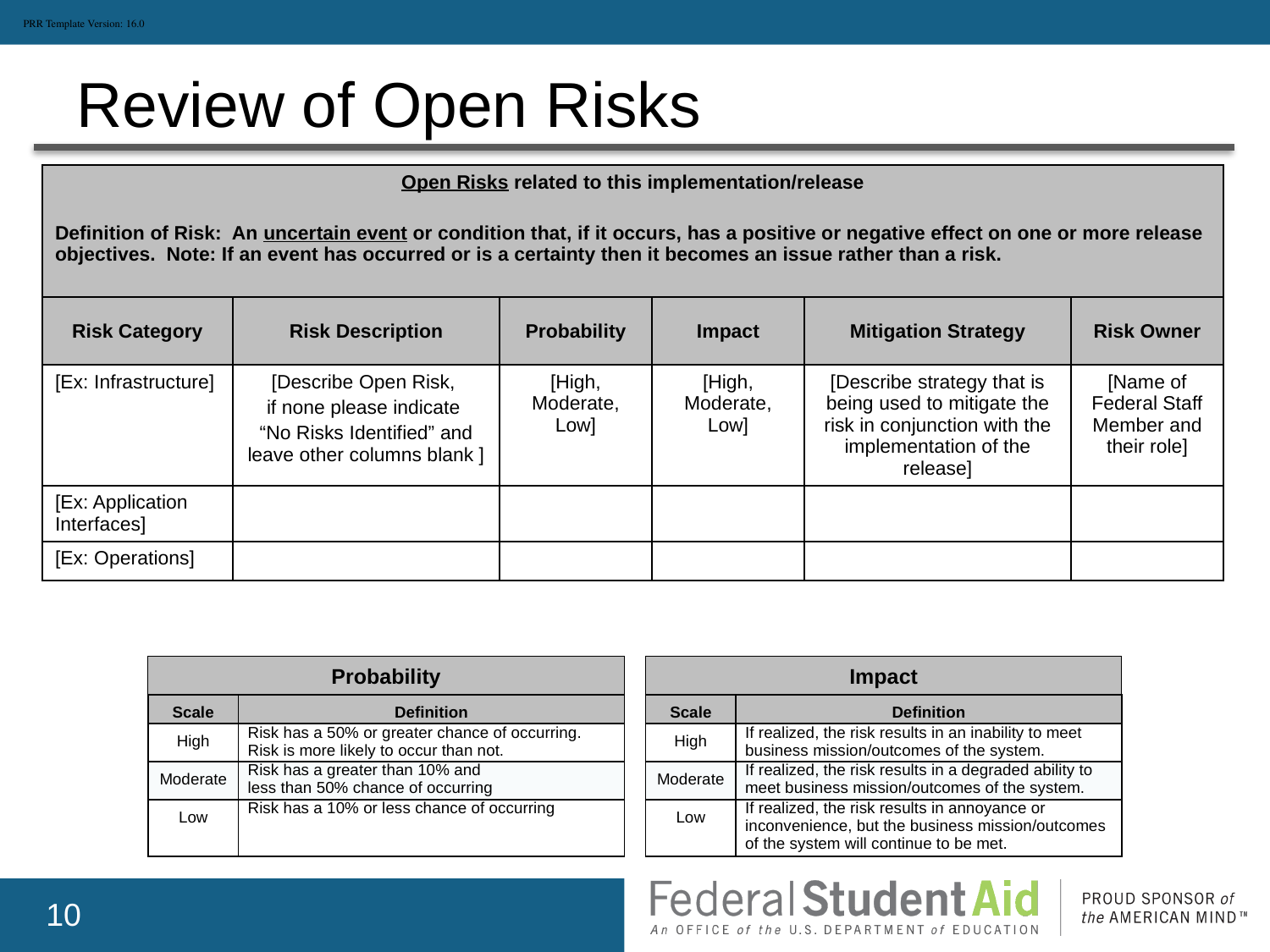

PRR Template Version: 16.0
# Review of Open Risks
| Open Risks related to this implementation/release Definition of Risk: An uncertain event or condition that, if it occurs, has a positive or negative effect on one or more release objectives. Note: If an event has occurred or is a certainty then it becomes an issue rather than a risk. |  |  |  |  |  |
| --- | --- | --- | --- | --- | --- |
| Risk Category | Risk Description | Probability | Impact | Mitigation Strategy | Risk Owner |
| [Ex: Infrastructure] | [Describe Open Risk, if none please indicate “No Risks Identified” and leave other columns blank ] | [High, Moderate, Low] | [High, Moderate, Low] | [Describe strategy that is being used to mitigate the risk in conjunction with the implementation of the release] | [Name of Federal Staff Member and their role] |
| [Ex: Application Interfaces] |  |  |  |  |  |
| [Ex: Operations] |  |  |  |  |  |
Probability
Impact
| Scale | Definition |
| --- | --- |
| High | Risk has a 50% or greater chance of occurring.  Risk is more likely to occur than not. |
| Moderate | Risk has a greater than 10% and less than 50% chance of occurring |
| Low | Risk has a 10% or less chance of occurring |
| Scale | Definition |
| --- | --- |
| High | If realized, the risk results in an inability to meet business mission/outcomes of the system. |
| Moderate | If realized, the risk results in a degraded ability to meet business mission/outcomes of the system. |
| Low | If realized, the risk results in annoyance or inconvenience, but the business mission/outcomes of the system will continue to be met. |